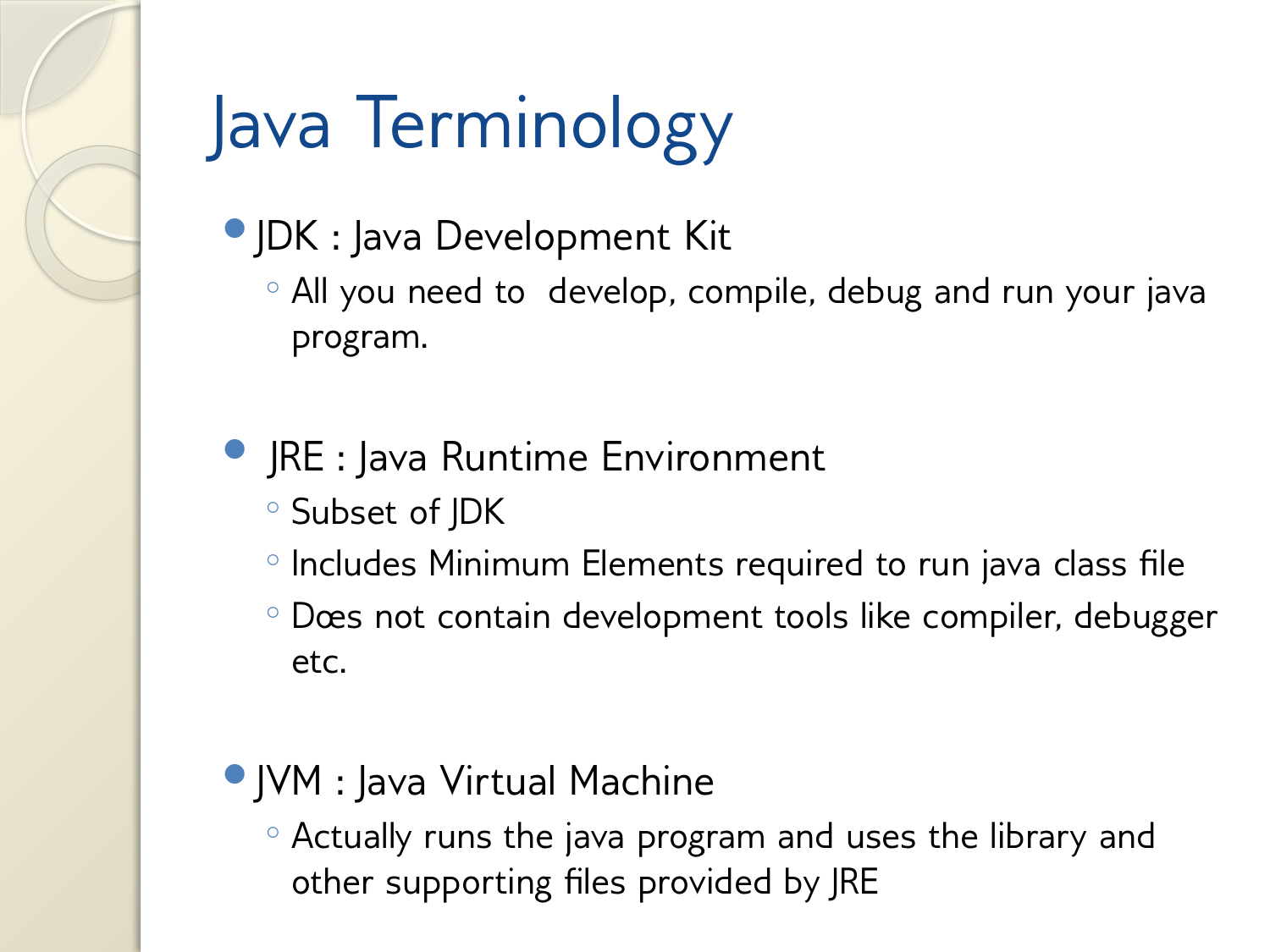

# Java Terminology
JDK : Java Development Kit
All you need to  develop, compile, debug and run your java program.

 JRE : Java Runtime Environment
Subset of JDK
Includes Minimum Elements required to run java class file
Does not contain development tools like compiler, debugger etc.

JVM : Java Virtual Machine
Actually runs the java program and uses the library and other supporting files provided by JRE